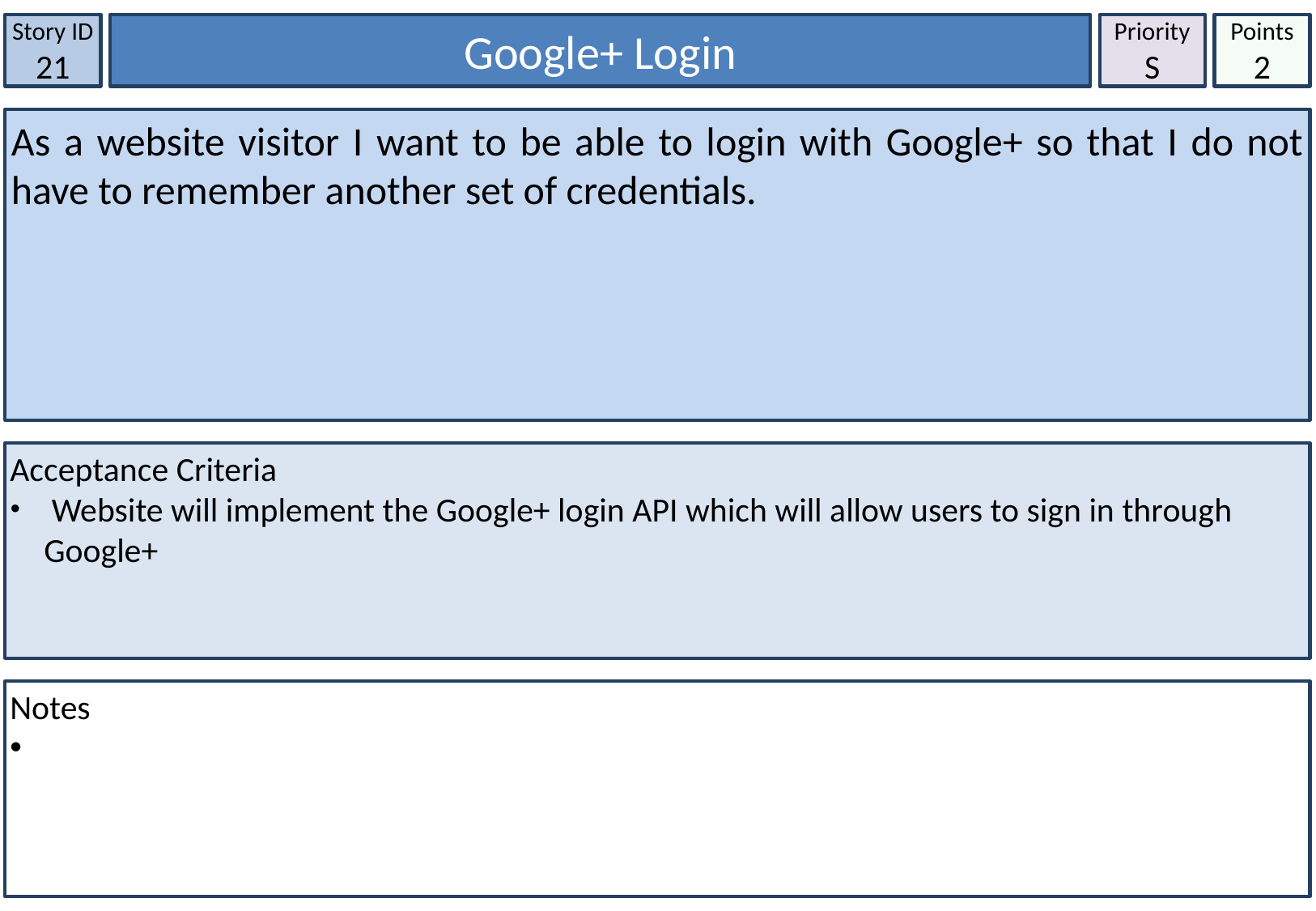

Story ID
21

Google+ Login

Priority
S

Points
2

As a website visitor I want to be able to login with Google+ so that I do not have to remember another set of credentials.

Acceptance Criteria
 Website will implement the Google+ login API which will allow users to sign in through Google+

Notes